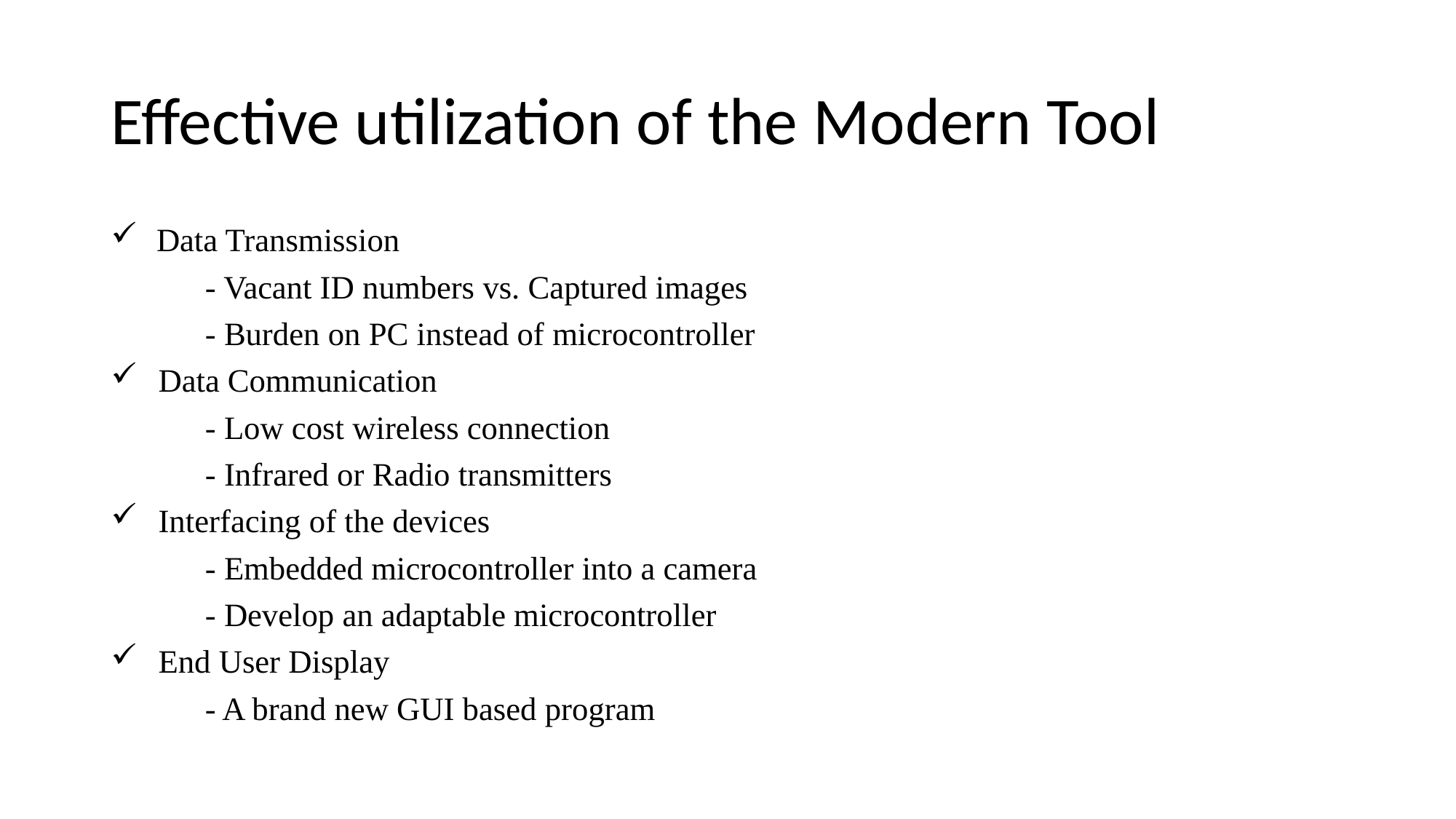

# Effective utilization of the Modern Tool
  Data Transmission
          - Vacant ID numbers vs. Captured images
          - Burden on PC instead of microcontroller
  Data Communication
          - Low cost wireless connection
          - Infrared or Radio transmitters
  Interfacing of the devices
          - Embedded microcontroller into a camera
          - Develop an adaptable microcontroller
  End User Display
          - A brand new GUI based program